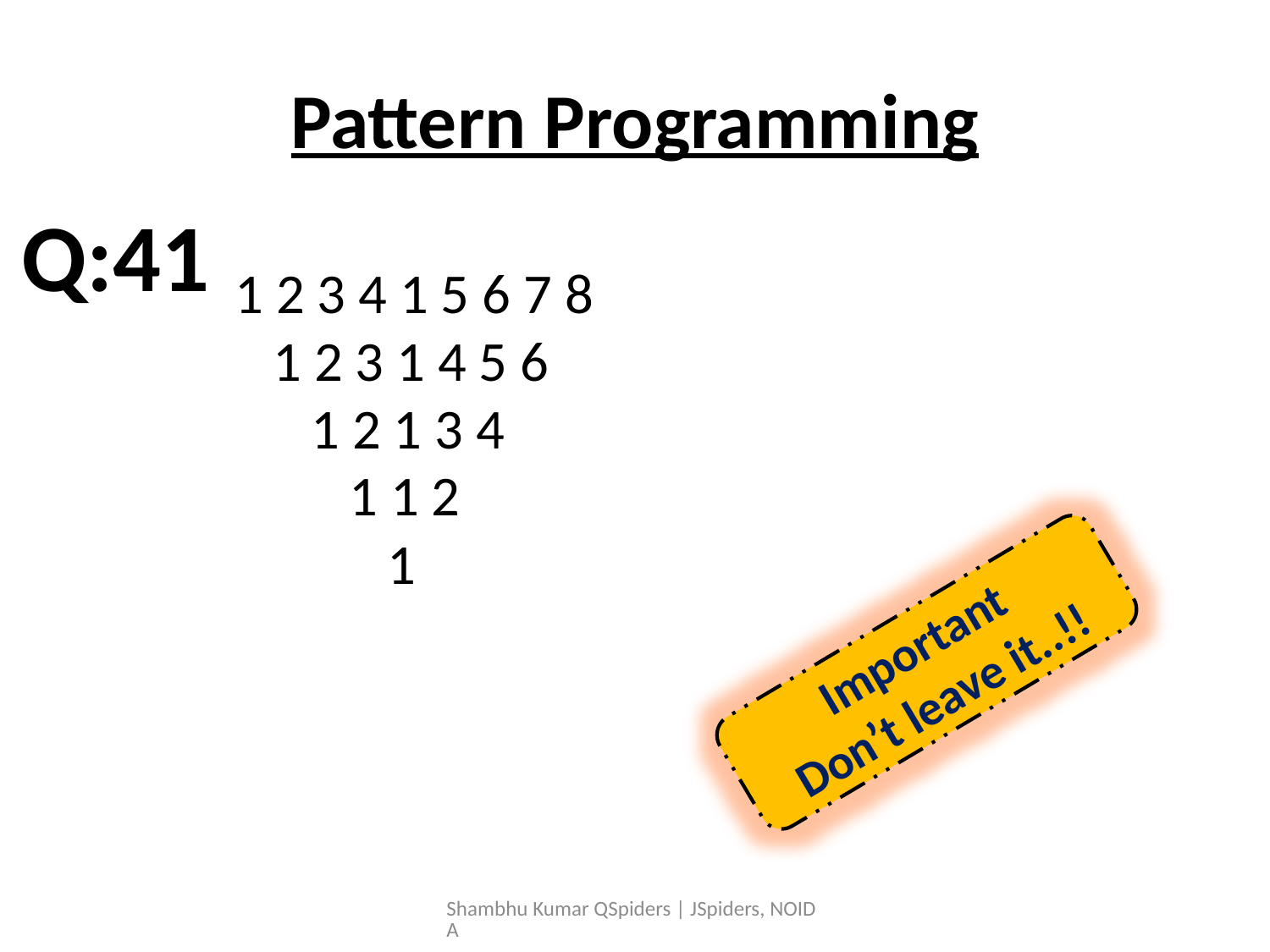

# Pattern Programming

Q:41

1 2 3 4 1 5 6 7 8
   1 2 3 1 4 5 6
      1 2 1 3 4
         1 1 2
	  1

Important
Don’t leave it..!!
Shambhu Kumar QSpiders | JSpiders, NOIDA